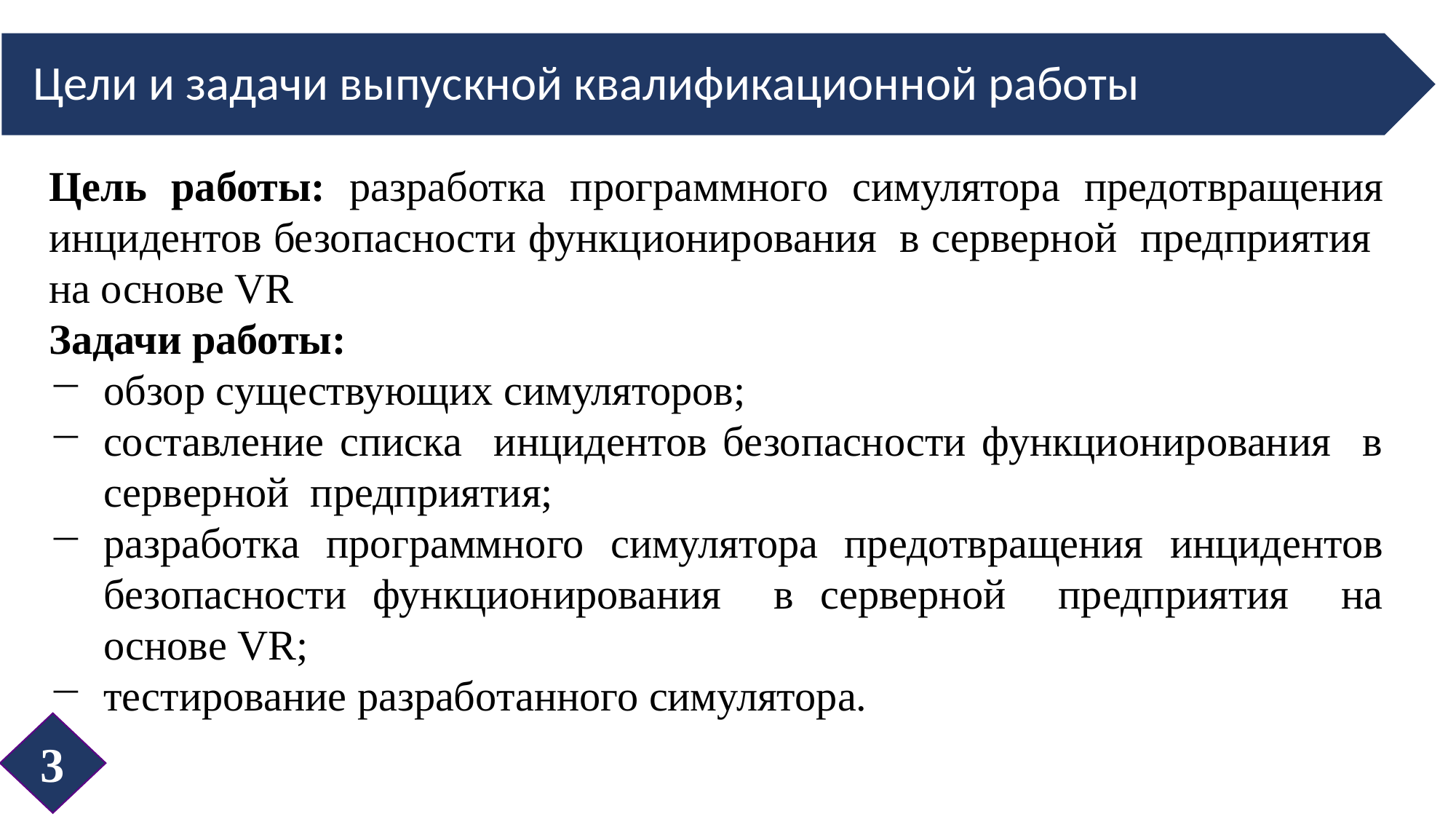

Цели и задачи выпускной квалификационной работы
Цель работы: разработка программного симулятора предотвращения инцидентов безопасности функционирования  в серверной  предприятия  на основе VR
Задачи работы:
обзор существующих симуляторов;
составление списка  инцидентов безопасности функционирования  в серверной  предприятия;
разработка программного симулятора предотвращения инцидентов безопасности функционирования  в серверной  предприятия  на основе VR;
тестирование разработанного симулятора.
3